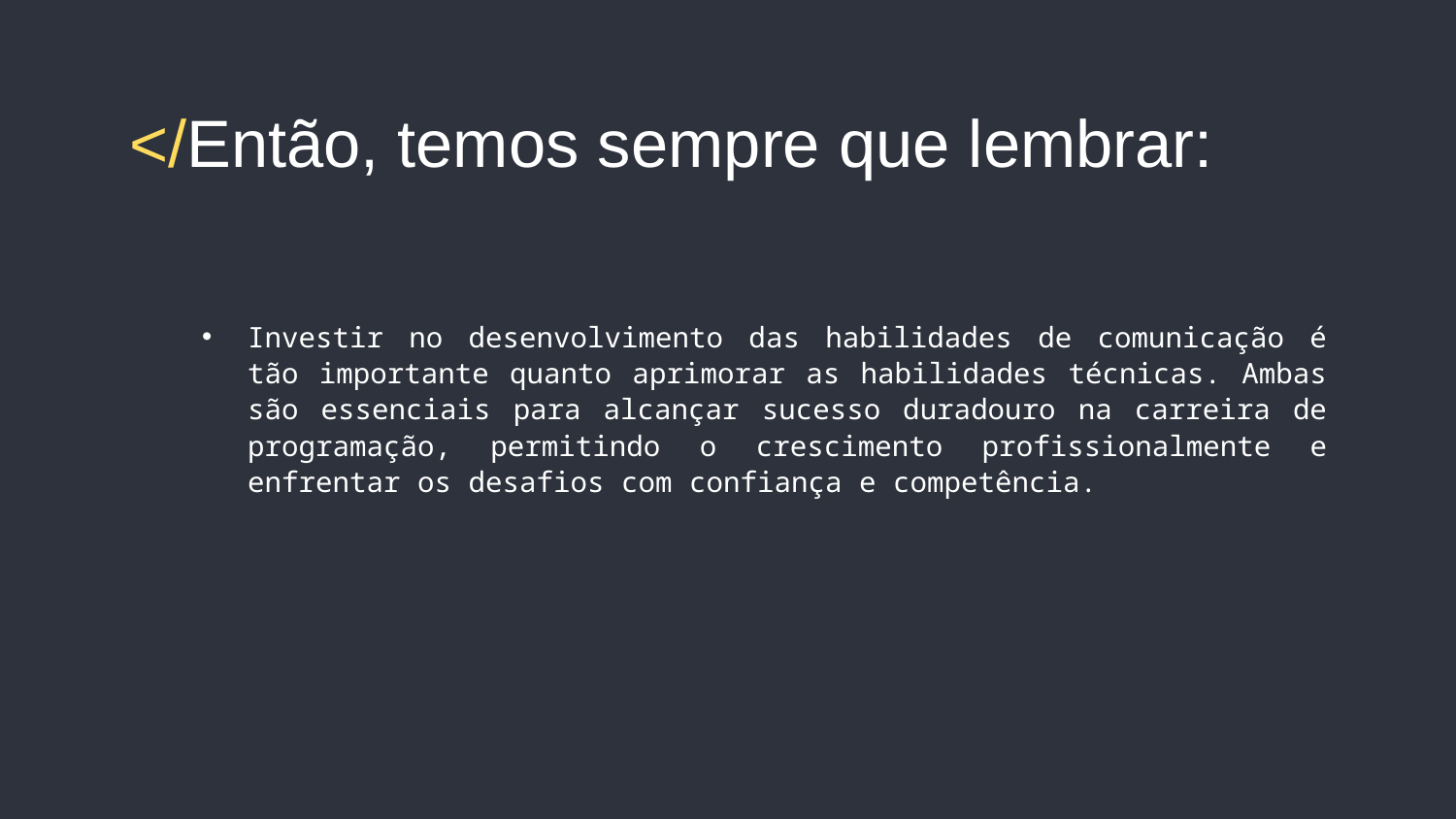

# </Então, temos sempre que lembrar:
Investir no desenvolvimento das habilidades de comunicação é tão importante quanto aprimorar as habilidades técnicas. Ambas são essenciais para alcançar sucesso duradouro na carreira de programação, permitindo o crescimento profissionalmente e enfrentar os desafios com confiança e competência.